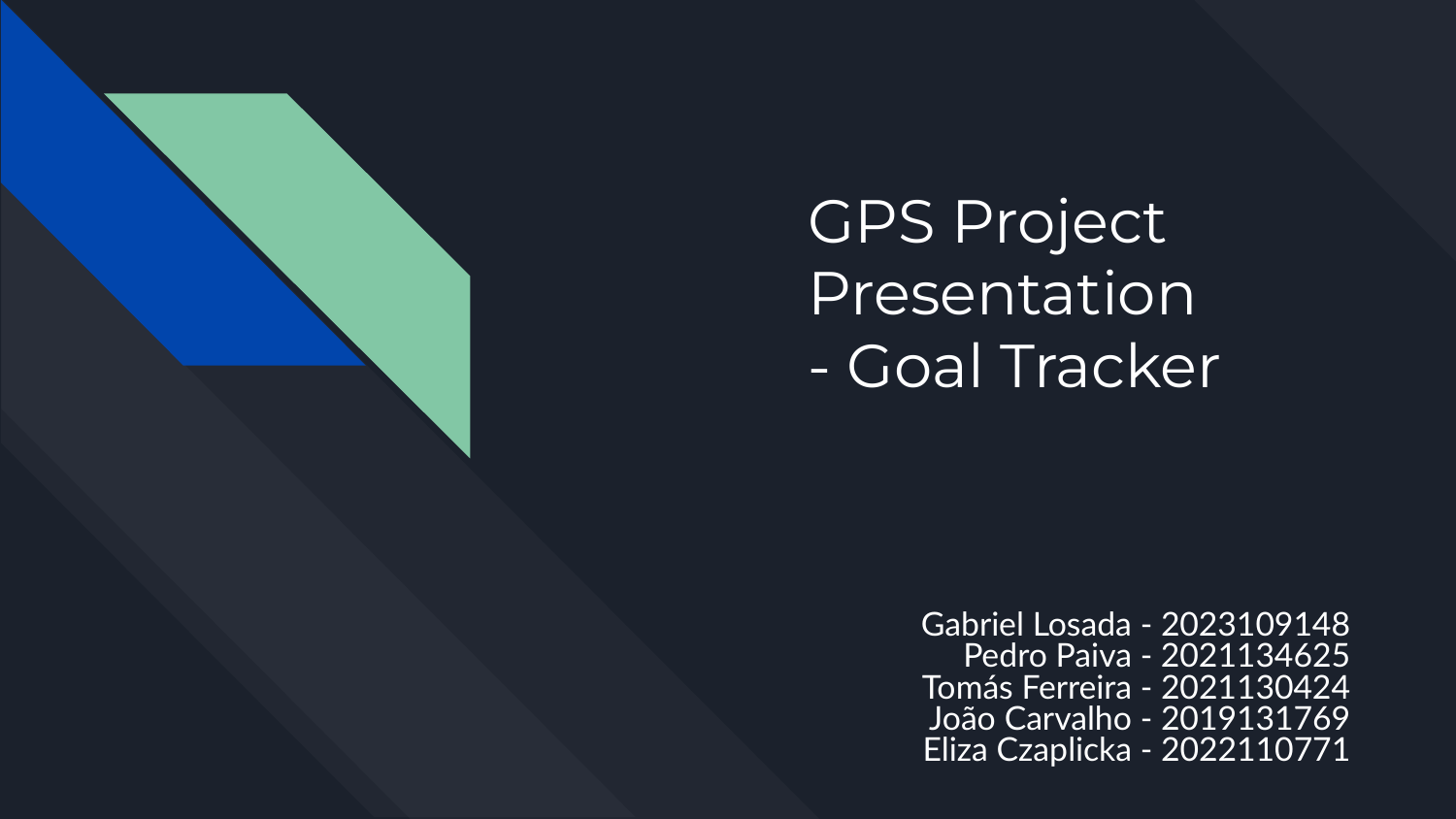

# GPS Project
Presentation
- Goal Tracker

Gabriel Losada - 2023109148
Pedro Paiva - 2021134625
Tomás Ferreira - 2021130424
João Carvalho - 2019131769
Eliza Czaplicka - 2022110771